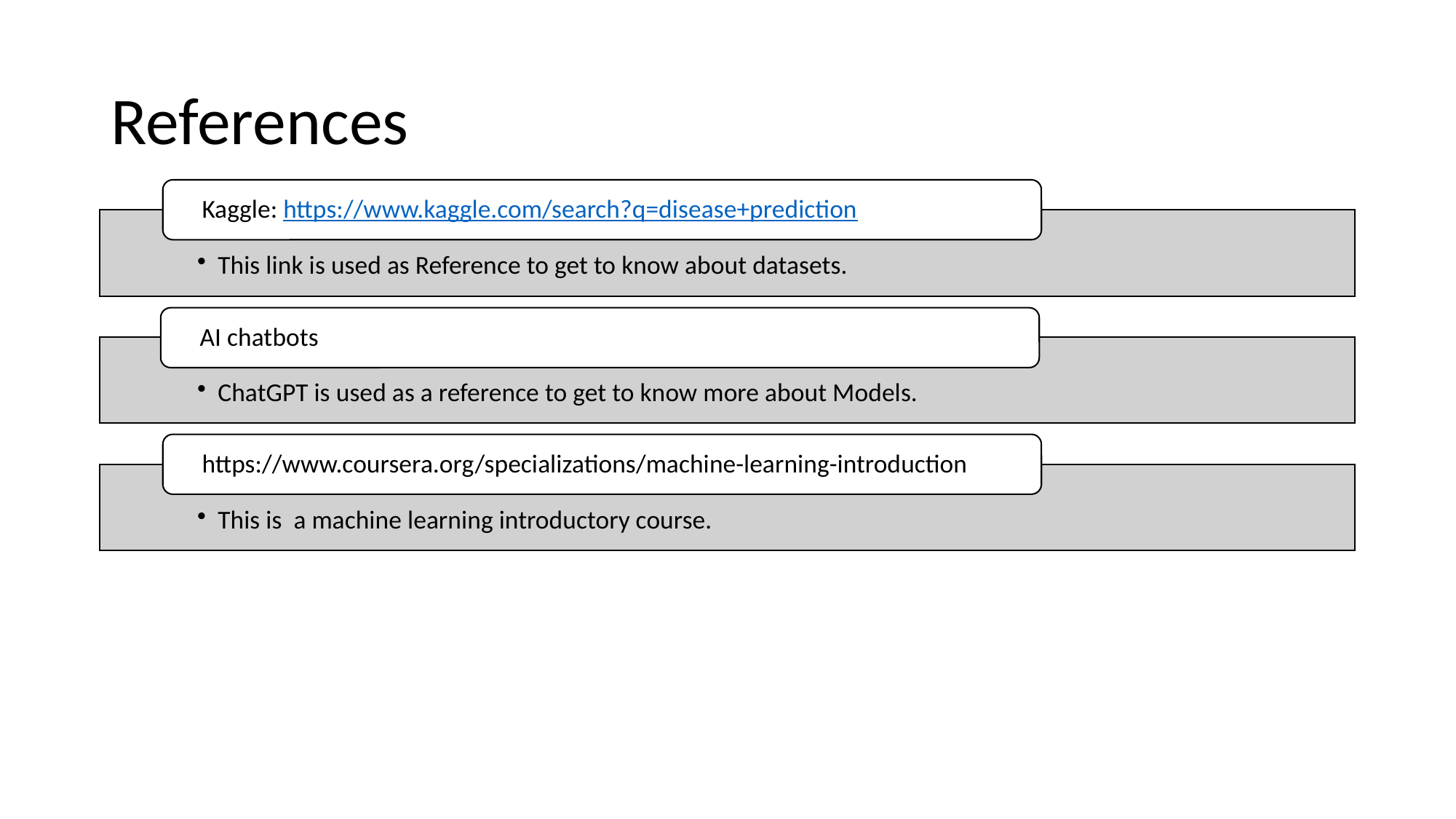

# References
This link is used as Reference to get to know about datasets.
Kaggle: https://www.kaggle.com/search?q=disease+prediction
ChatGPT is used as a reference to get to know more about Models.
AI chatbots
This is  a machine learning introductory course.
https://www.coursera.org/specializations/machine-learning-introduction